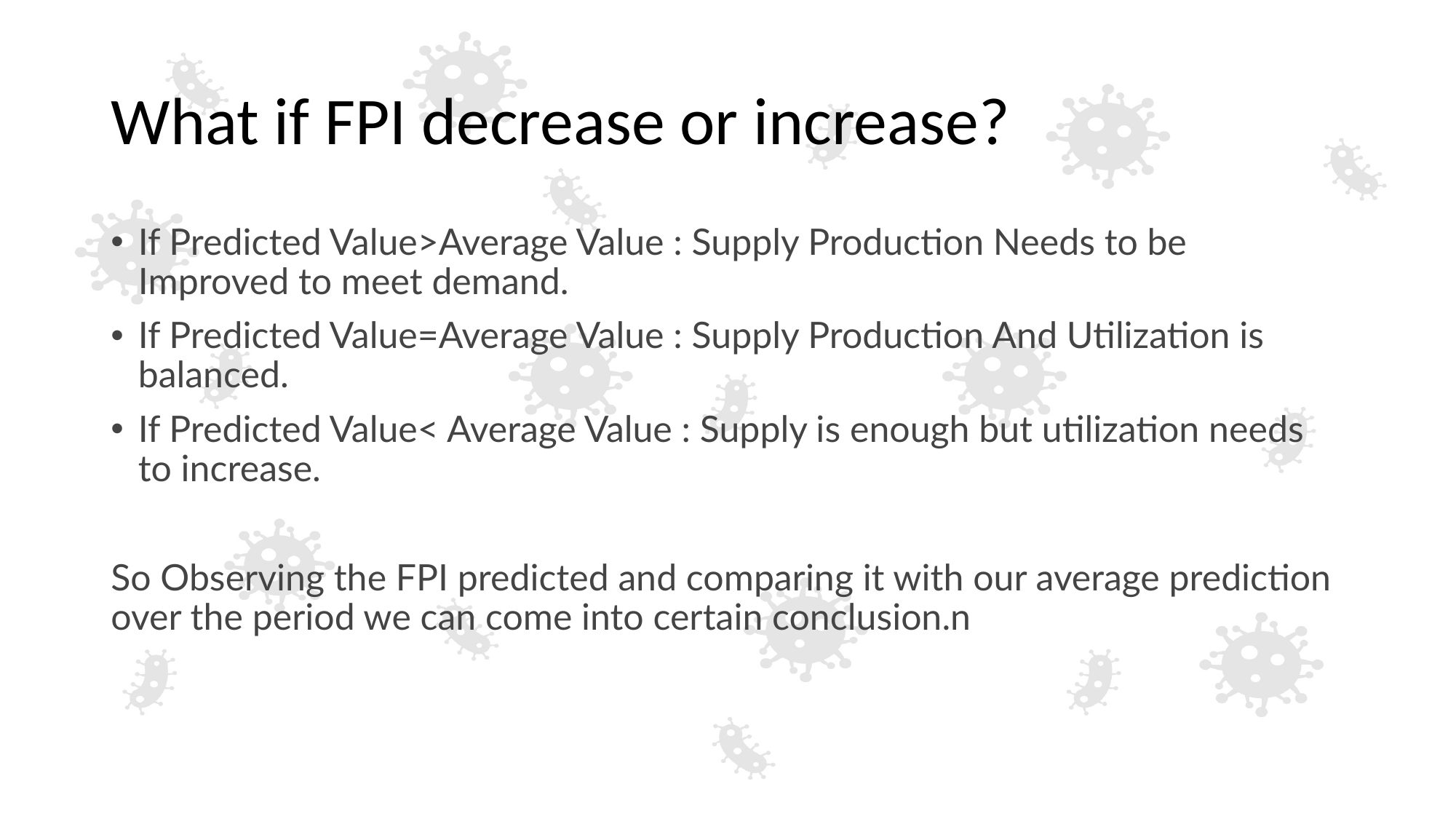

# What if FPI decrease or increase?
If Predicted Value>Average Value : Supply Production Needs to be Improved to meet demand.
If Predicted Value=Average Value : Supply Production And Utilization is balanced.
If Predicted Value< Average Value : Supply is enough but utilization needs to increase.

So Observing the FPI predicted and comparing it with our average prediction over the period we can come into certain conclusion.n